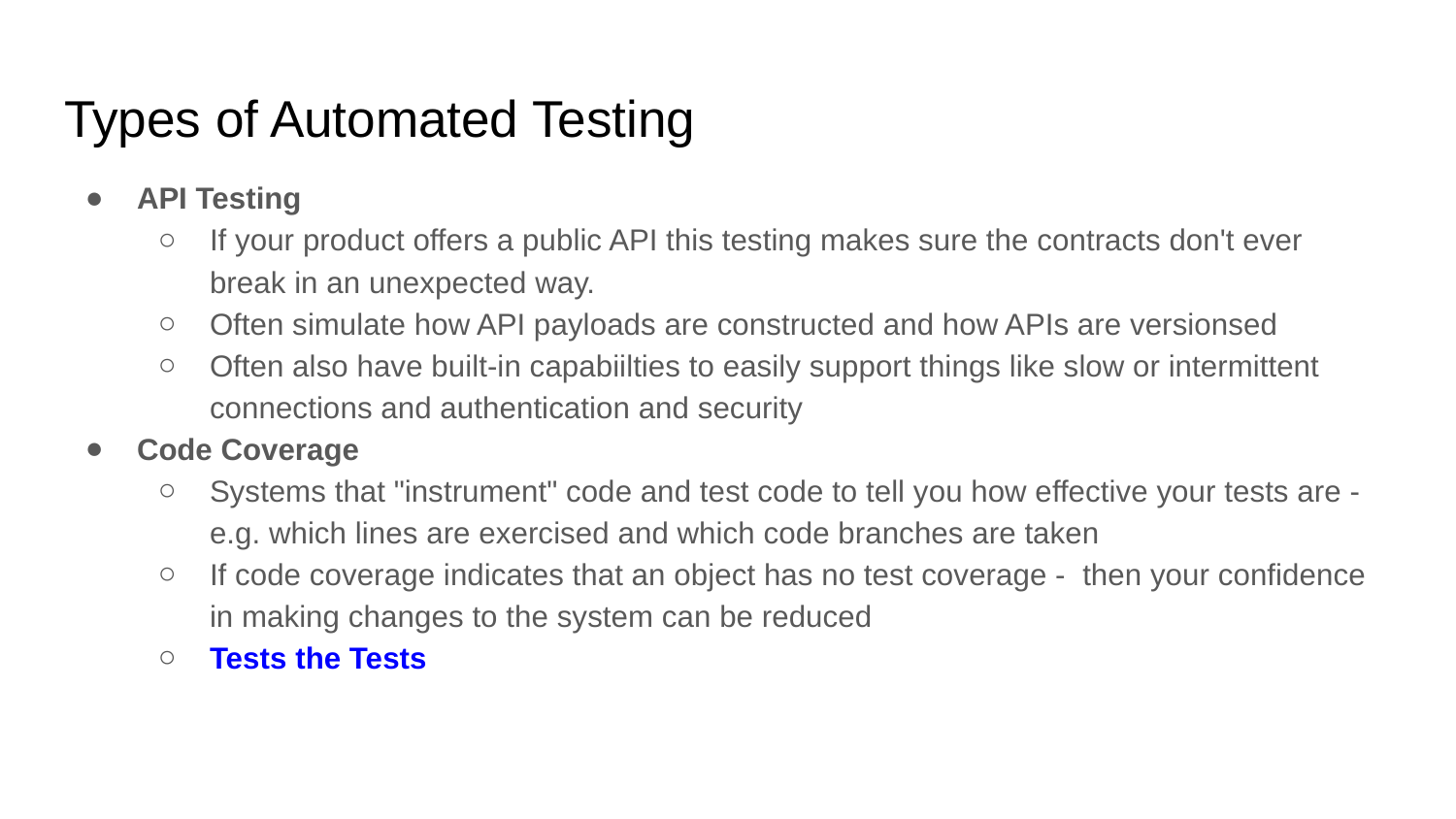

# Types of Automated Testing
API Testing
If your product offers a public API this testing makes sure the contracts don't ever break in an unexpected way.
Often simulate how API payloads are constructed and how APIs are versionsed
Often also have built-in capabiilties to easily support things like slow or intermittent connections and authentication and security
Code Coverage
Systems that "instrument" code and test code to tell you how effective your tests are - e.g. which lines are exercised and which code branches are taken
If code coverage indicates that an object has no test coverage -  then your confidence in making changes to the system can be reduced
Tests the Tests